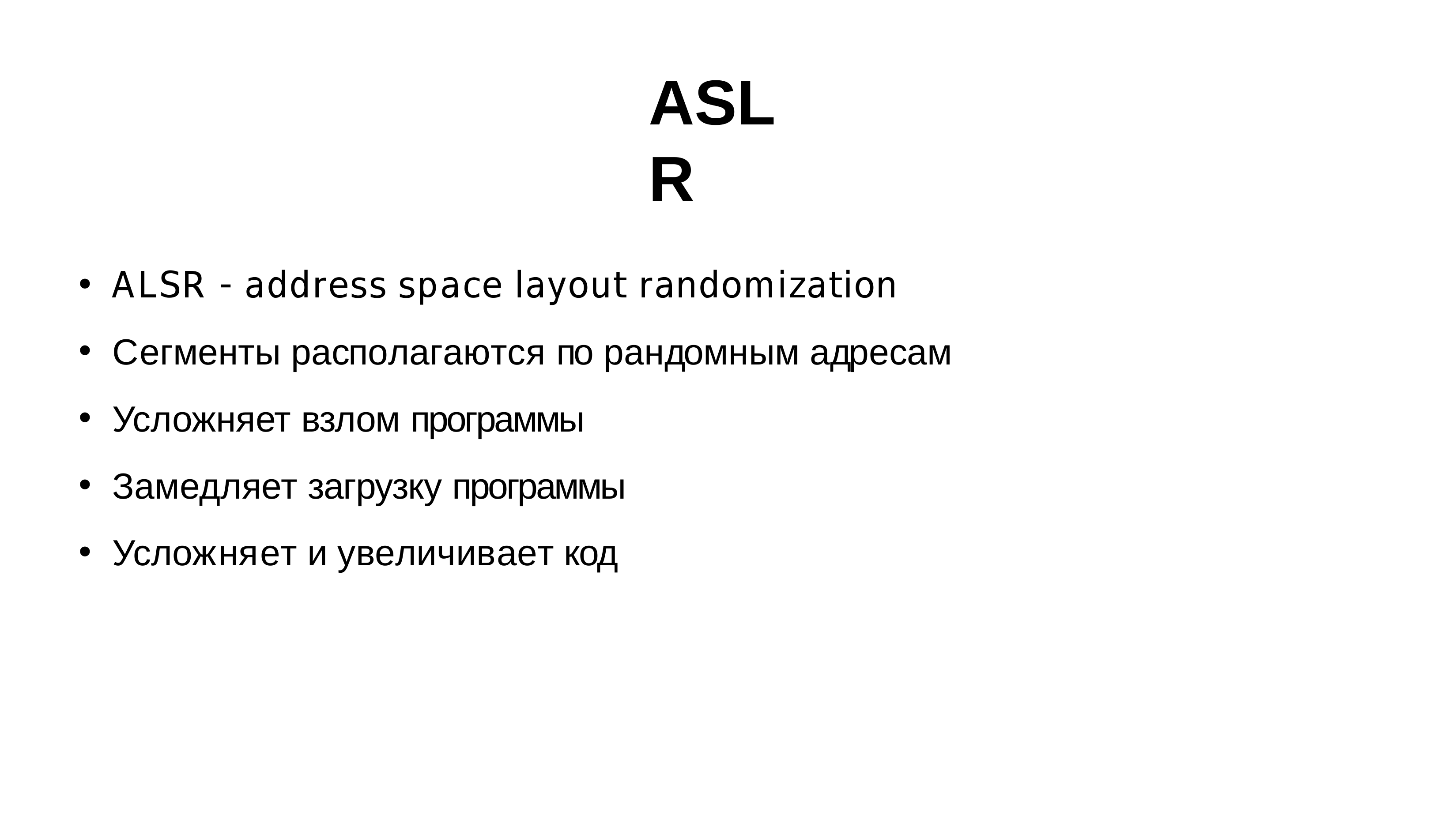

# ASLR
ALSR - address space layout randomization
Сегменты располагаются по рандомным адресам
Усложняет взлом программы
Замедляет загрузку программы
Усложняет и увеличивает код